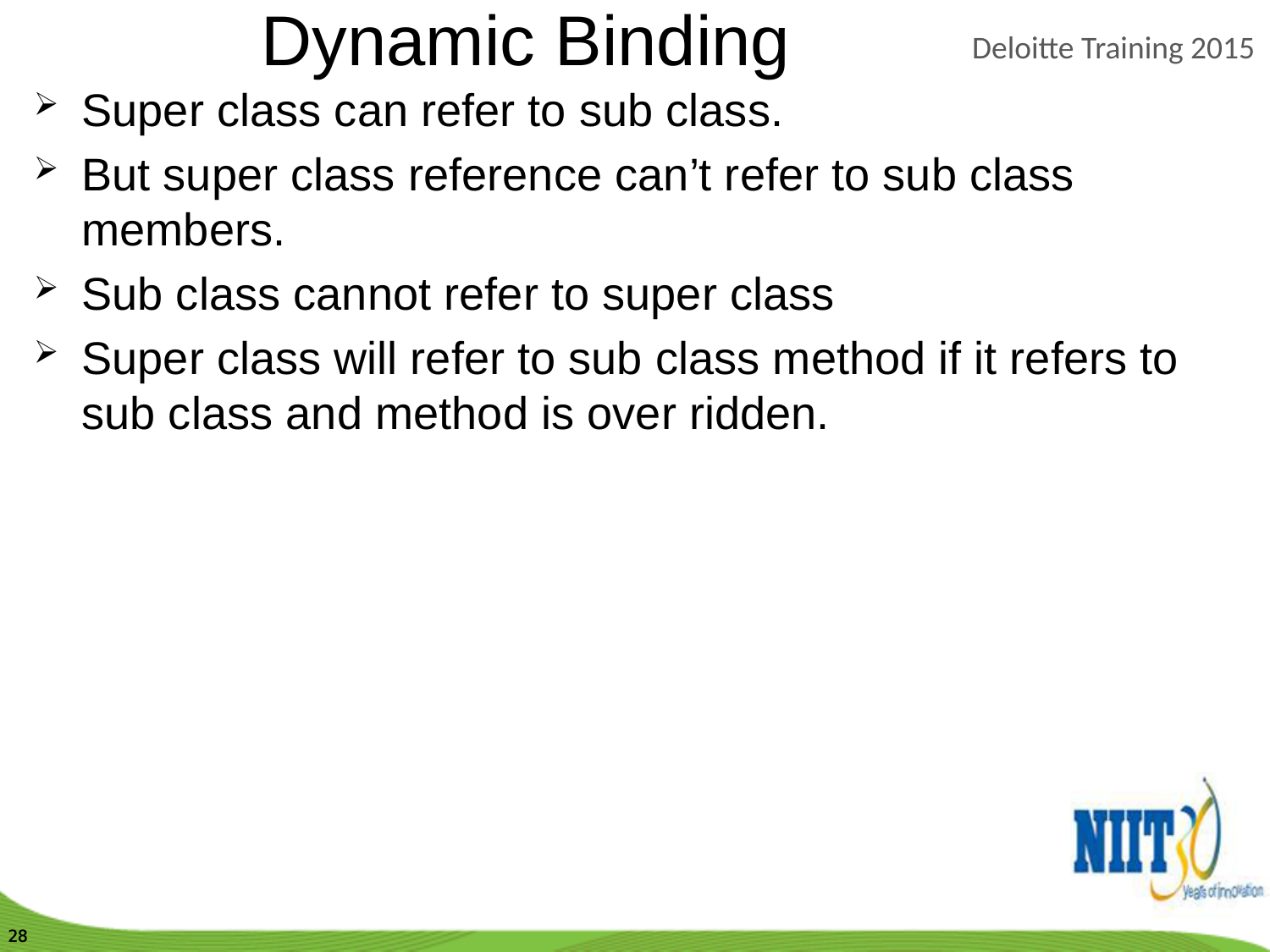

Dynamic Binding
Super class can refer to sub class.
But super class reference can’t refer to sub class members.
Sub class cannot refer to super class
Super class will refer to sub class method if it refers to sub class and method is over ridden.